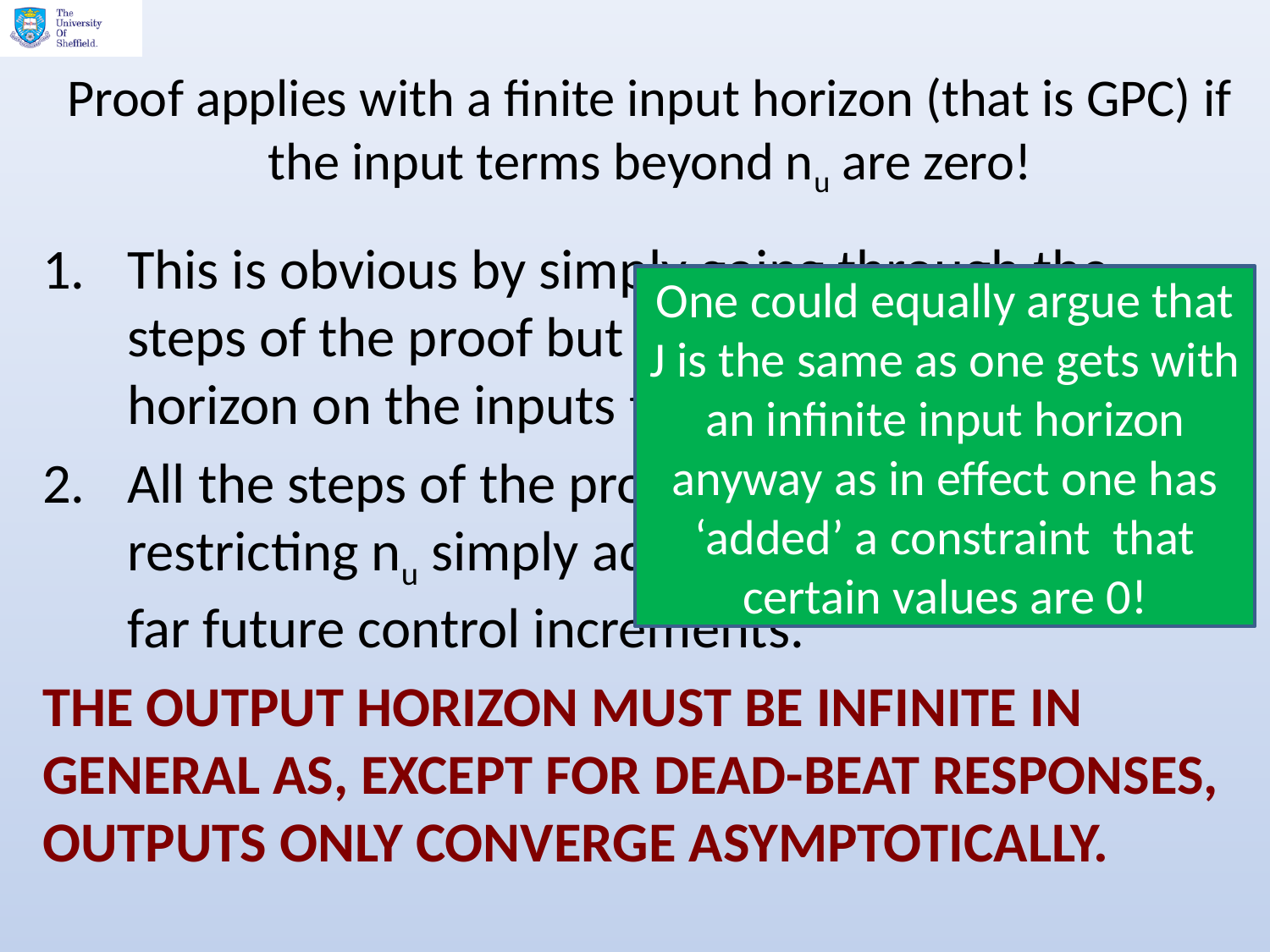

# Proof applies with a finite input horizon (that is GPC) if the input terms beyond nu are zero!
This is obvious by simply going through the steps of the proof but altering the costing horizon on the inputs to be nu.
All the steps of the proof are identical because restricting nu simply adds lots of zeros for the far future control increments.
THE OUTPUT HORIZON MUST BE INFINITE IN GENERAL AS, EXCEPT FOR DEAD-BEAT RESPONSES, OUTPUTS ONLY CONVERGE ASYMPTOTICALLY.
One could equally argue that J is the same as one gets with an infinite input horizon anyway as in effect one has ‘added’ a constraint  that certain values are 0!